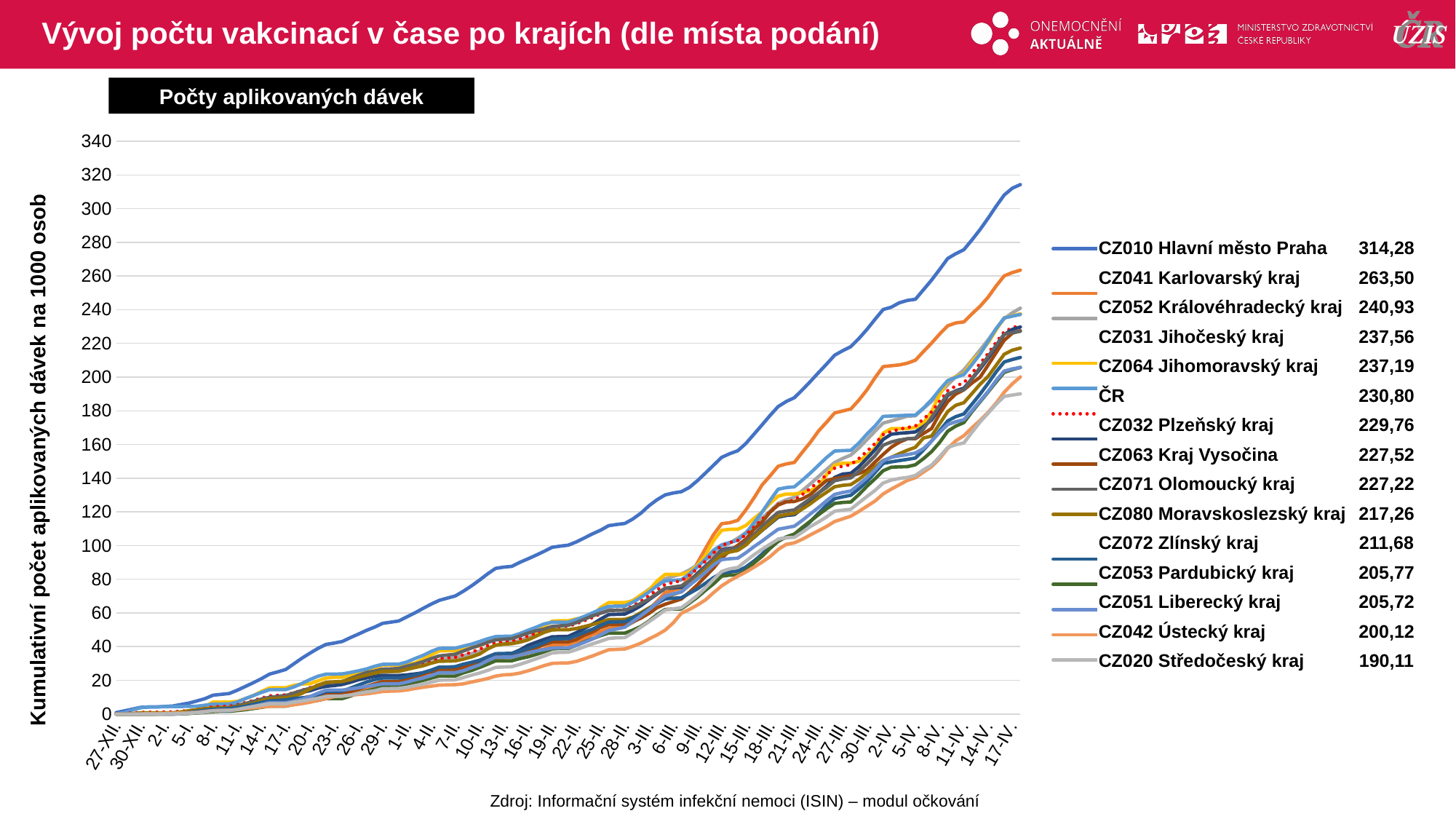

# Vývoj počtu vakcinací v čase po krajích (dle místa podání)
Počty aplikovaných dávek

### Chart

| Category | CZ010 Hlavní město Praha | CZ041 Karlovarský kraj | CZ052 Královéhradecký kraj | CZ031 Jihočeský kraj | CZ064 Jihomoravský kraj | ČR | CZ032 Plzeňský kraj | CZ063 Kraj Vysočina | CZ071 Olomoucký kraj | CZ080 Moravskoslezský kraj | CZ072 Zlínský kraj | CZ053 Pardubický kraj | CZ051 Liberecký kraj | CZ042 Ústecký kraj | CZ020 Středočeský kraj |
|---|---|---|---|---|---|---|---|---|---|---|---|---|---|---|---|
| 27-XII. | 0.8887869 | 0.0 | 0.0 | 0.0 | 0.0604032 | 0.1168886 | 0.0 | 0.0 | 0.0 | 0.000833 | 0.0 | 0.0 | 0.0 | 0.0 | 0.0 |
| 28-XII. | 1.8870674 | 0.0 | 0.0 | 0.0 | 0.8766859 | 0.3314962 | 0.0 | 0.0 | 0.0 | 0.000833 | 0.0 | 0.0 | 0.0 | 0.0 | 0.0 |
| 29-XII. | 2.9049814 | 0.0 | 0.0 | 0.0 | 2.3775387 | 0.6534543 | 0.0 | 0.0 | 0.0 | 0.2557185 | 0.0 | 0.0 | 0.0 | 0.0 | 0.0 |
| 30-XII. | 3.9765094 | 0.0 | 0.0 | 0.0 | 3.6770474 | 0.9779371 | 0.0 | 0.0 | 0.0 | 0.6597037 | 0.0 | 0.0 | 0.0 | 0.0207073 | 0.0 |
| 31-XII. | 4.1705776 | 0.0 | 0.0 | 0.0 | 4.2131261 | 1.0999689 | 0.0254281 | 0.0 | 0.3338528 | 0.6796947 | 0.0 | 0.0210461 | 0.0 | 0.1790576 | 0.0129951 |
| 1-I. | 4.1705776 | 0.0 | 0.0 | 0.0 | 4.2382941 | 1.1242817 | 0.0881507 | 0.0470761 | 0.4588499 | 0.6796947 | 0.0017166 | 0.0210461 | 0.0 | 0.2874666 | 0.0129951 |
| 2-I. | 4.4794254 | 0.0 | 0.2284069 | 0.0 | 4.354067 | 1.2410768 | 0.1864726 | 0.268726 | 0.5822647 | 0.6796947 | 0.0017166 | 0.0210461 | 0.0 | 0.401966 | 0.181209 |
| 3-I. | 4.7467411 | 0.0 | 0.543826 | 0.0 | 4.4262153 | 1.3264523 | 0.2525856 | 0.5041064 | 0.6787814 | 0.6796947 | 0.0017166 | 0.0210461 | 0.0 | 0.4981942 | 0.181209 |
| 4-I. | 5.6340177 | 0.5938968 | 0.6707188 | 0.4502525 | 4.4773903 | 1.6599122 | 0.3848116 | 0.9120991 | 1.0806706 | 1.2227841 | 0.4411601 | 0.1243634 | 0.1825599 | 0.6017309 | 0.2728964 |
| 5-I. | 6.4948647 | 1.550919 | 0.8048625 | 1.0557646 | 4.5419882 | 2.0799632 | 0.7119863 | 1.2161322 | 1.5490139 | 1.9491245 | 1.0230794 | 0.3022986 | 0.5341567 | 0.7929692 | 0.4663785 |
| 6-I. | 7.766502 | 2.4027367 | 0.9281298 | 2.077372 | 4.6527275 | 2.6234487 | 1.179863 | 1.939927 | 1.8591331 | 2.6063293 | 1.6496296 | 0.6352098 | 1.1043747 | 0.9768991 | 0.7883674 |
| 7-I. | 9.1438574 | 3.3869085 | 1.1184689 | 4.5242616 | 5.2324308 | 3.3670474 | 1.8308219 | 2.6656833 | 2.4224109 | 3.1569154 | 2.2916291 | 0.9509013 | 1.6498005 | 1.470221 | 1.155839 |
| 8-I. | 11.17817496 | 4.208182879 | 2.313073397 | 7.106226992 | 5.885121423 | 4.294956236 | 2.359725987 | 3.26590338 | 3.289478889 | 3.502593418 | 2.852949507 | 1.448354768 | 1.987874417 | 1.961106746 | 1.997630566 |
| 9-I. | 11.6629678 | 4.20818288 | 2.82970813 | 7.11554256 | 5.93126279 | 4.48272615 | 2.8615068 | 3.32670999 | 3.51890382 | 3.51258893 | 3.02289054 | 1.61098377 | 1.98787442 | 2.15478126 | 2.13696656 |
| 10-I. | 12.19155811 | 4.208182879 | 3.407976478 | 7.115542562 | 5.988310295 | 4.643845453 | 3.21919515 | 3.385555096 | 3.727759626 | 3.512588929 | 3.199697883 | 1.610983772 | 1.987874417 | 2.271716821 | 2.183171244 |
| 11-I. | 14.13828074 | 4.61882008 | 4.013436129 | 7.49282313 | 7.128421487 | 5.55810165 | 4.488904033 | 4.489881584 | 5.04734856 | 4.367205064 | 3.939542189 | 2.058691851 | 2.76093669 | 2.567709951 | 2.702251973 |
| 12-I. | 16.3591152 | 5.212716857 | 5.465451638 | 9.127705591 | 9.188843186 | 6.806378828 | 5.919657433 | 5.125408728 | 6.265674074 | 5.265968036 | 4.658787582 | 2.588671072 | 3.662467038 | 3.159696211 | 3.65811134 |
| 13-I. | 18.61393047 | 6.037384954 | 6.810514695 | 10.9939247 | 10.96067162 | 8.065596783 | 7.350410833 | 5.809973461 | 7.52039113 | 6.317162541 | 5.772845482 | 3.254493344 | 4.500890261 | 3.627438441 | 4.510010172 |
| 14-I. | 21.0114651 | 6.87562783 | 8.29878527 | 13.4144202 | 12.8440783 | 9.48331574 | 8.33023958 | 7.04572069 | 8.88428281 | 8.02306297 | 6.7924917 | 3.95666798 | 5.64357998 | 4.14999421 | 5.3034312 |
| 15-I. | 23.7291745 | 7.74780767 | 9.75080078 | 15.5166337 | 14.446442 | 10.7848006 | 9.8593149 | 7.45371342 | 9.92856182 | 9.13006575 | 7.83616998 | 4.70476139 | 6.76373143 | 4.58850255 | 6.05570119 |
| 16-I. | 25.01591434 | 7.992153775 | 10.59191838 | 15.62842056 | 14.48838874 | 11.10021293 | 10.28142106 | 7.45371342 | 10.20387174 | 9.403276362 | 8.097089545 | 4.704761395 | 6.763731434 | 4.720055057 | 6.055701189 |
| 17-I. | 26.44159794 | 7.992153775 | 11.24994788 | 15.62842056 | 14.54459731 | 11.40178563 | 10.38143818 | 7.45371342 | 10.67221506 | 9.65399708 | 8.354575963 | 4.704761395 | 6.76598526 | 4.84186293 | 6.055701189 |
| 18-I. | 29.8034324 | 8.39600358 | 12.1037548 | 16.9791781 | 16.0613898 | 12.7274898 | 11.4799313 | 8.2186998 | 12.4696408 | 10.5252724 | 9.24376239 | 5.66714244 | 7.62469292 | 5.4959712 | 6.9927899 |
| 19-I. | 33.12448982 | 8.962750794 | 13.05363756 | 17.82378979 | 18.11929473 | 14.14848168 | 12.86152375 | 9.428947477 | 13.9522005 | 12.27032191 | 9.614542833 | 6.33487799 | 8.812459149 | 6.186621841 | 7.70535274 |
| 20-I. | 36.14123027 | 10.15393804 | 14.25730585 | 18.03960049 | 20.4859273 | 15.65896346 | 13.84474291 | 10.41950676 | 15.30976322 | 14.86582277 | 9.846280609 | 7.343177809 | 10.34506074 | 6.992989957 | 8.513934682 |
| 21-I. | 38.9767398 | 10.6426303 | 15.785457 | 19.7008771 | 22.4406433 | 17.2722137 | 15.3755134 | 10.9589202 | 16.5581513 | 17.1706209 | 11.4598622 | 8.0721384 | 12.3982961 | 8.14651051 | 9.37810663 |
| 22-I. | 41.3470898 | 11.6098336 | 16.9383682 | 21.3854426 | 23.6948495 | 18.7458522 | 16.4519689 | 12.1358224 | 18.3524125 | 18.8165482 | 13.3498125 | 9.17610234 | 14.1540265 | 9.16969664 | 10.4444241 |
| 23-I. | 42.12864831 | 11.73879402 | 17.65259305 | 21.8030906 | 23.70491674 | 19.13233281 | 16.9181504 | 12.31235767 | 18.92834822 | 19.12057834 | 13.45452361 | 9.17801562 | 14.22164124 | 10.33783413 | 10.61769163 |
| 24-I. | 43.06727369 | 11.73879402 | 18.31243531 | 21.8030906 | 23.81062241 | 19.42221664 | 17.55215723 | 12.59285267 | 19.23530296 | 19.35380692 | 13.56781763 | 9.17801562 | 14.22164124 | 10.71543854 | 10.61769163 |
| 25-I. | 45.3432326 | 12.4888008 | 19.5070398 | 22.8138299 | 24.6738854 | 20.594563 | 18.8405134 | 13.2950709 | 21.0817781 | 20.4058344 | 15.3616397 | 10.6531563 | 14.8549663 | 11.2160689 | 11.2724986 |
| 26-I. | 47.4553285 | 13.6528385 | 21.1657092 | 24.0155384 | 25.6277533 | 21.9441125 | 20.3221229 | 14.721084 | 22.9298355 | 21.8718426 | 17.2086756 | 12.3100589 | 15.5739368 | 11.6338699 | 12.2348555 |
| 27-I. | 49.6603052 | 15.0714034 | 22.0666477 | 24.8539396 | 26.7628309 | 23.2022083 | 21.4341777 | 16.4825142 | 24.6323268 | 23.1187825 | 19.000781 | 13.5460393 | 16.3695373 | 11.9773681 | 13.1546175 |
| 28-I. | 51.57380216 | 16.28974018 | 22.98208818 | 27.0073888 | 28.33415409 | 24.42776231 | 22.43095852 | 17.89283522 | 25.48357238 | 24.22911709 | 20.39464085 | 14.84515806 | 17.1718993 | 12.65218371 | 13.78199043 |
| 29-I. | 53.8286174 | 18.2207531 | 24.4250399 | 29.0242096 | 29.516212 | 25.7328941 | 22.8784928 | 19.2933487 | 26.6591774 | 25.2736479 | 21.3404743 | 16.1748893 | 17.9336924 | 13.3952117 | 15.0302388 |
| 30-I. | 54.5135195 | 18.2207531 | 25.1537668 | 29.0350778 | 29.5782931 | 25.9008397 | 22.8784928 | 19.2933487 | 26.7794277 | 25.3086322 | 21.3404743 | 16.2208081 | 17.9336924 | 13.5791416 | 15.1118189 |
| 31-I. | 55.2452395 | 18.2207531 | 25.7392862 | 29.0350778 | 29.6202398 | 26.0729933 | 22.8784928 | 19.4110389 | 27.0357507 | 25.3269573 | 21.3404743 | 16.2208081 | 17.9336924 | 13.709476 | 15.2186673 |
| 1-II. | 57.662407 | 19.198138 | 26.555025 | 29.399938 | 30.891225 | 27.175955 | 23.244657 | 20.70367 | 28.443945 | 26.471443 | 22.176447 | 17.464442 | 18.941153 | 14.27101 | 15.884303 |
| 2-II. | 60.0463498 | 20.3282383 | 27.6535538 | 30.2336811 | 32.9390624 | 28.5098877 | 23.7922085 | 22.1591054 | 29.6195502 | 27.6534123 | 23.2149754 | 18.7979995 | 20.2866867 | 15.1334101 | 16.8639871 |
| 3-II. | 62.6938322 | 21.9877555 | 28.8590349 | 32.5051274 | 34.7981399 | 29.9423814 | 24.4618146 | 23.7165392 | 31.0783763 | 28.6254757 | 24.5830866 | 19.9440556 | 21.4000766 | 15.8959274 | 17.7202177 |
| 4-II. | 65.2174734 | 23.5522493 | 30.401688 | 35.0700143 | 37.1429602 | 31.6032287 | 25.1856674 | 25.4328548 | 32.9027001 | 30.1814435 | 26.0387431 | 21.3005728 | 22.7997025 | 16.5281102 | 18.9042126 |
| 5-II. | 67.4617168 | 25.0149323 | 31.9769708 | 37.4563527 | 38.9844202 | 33.1010865 | 25.7671228 | 26.4744132 | 34.4928522 | 31.3767399 | 27.8514475 | 22.5805588 | 24.553179 | 17.1627292 | 20.1141978 |
| 6-II. | 68.7756413 | 25.218554 | 32.8217139 | 37.5681395 | 39.0272058 | 33.3966745 | 26.1027735 | 26.4744132 | 34.9912581 | 31.3875684 | 27.8514475 | 22.5805588 | 24.553179 | 17.3015902 | 20.2094949 |
| 7-II. | 70.08956585 | 25.44253794 | 33.65195496 | 37.5696921 | 39.07083035 | 33.70638265 | 26.30450297 | 26.47441317 | 35.50390418 | 31.5674876 | 28.13296599 | 22.58055875 | 24.55317902 | 17.41730768 | 20.26508493 |
| 8-II. | 72.88278812 | 26.69481172 | 34.58189748 | 38.19383527 | 40.30322427 | 35.13934388 | 28.26585568 | 27.64935378 | 37.40892226 | 32.58702966 | 29.5766065 | 24.45748878 | 25.70488404 | 17.92646459 | 21.66349852 |
| 9-II. | 76.0407377 | 28.1167703 | 35.894331 | 39.4157275 | 41.4886379 | 36.7164989 | 29.6271057 | 29.438245 | 39.1778676 | 33.8831142 | 30.6734986 | 25.8312255 | 27.5011833 | 18.9813208 | 23.0583024 |
| 10-II. | 79.4969632 | 30.1665626 | 37.2140155 | 40.5615425 | 43.0465382 | 38.4549603 | 30.9714036 | 31.8214718 | 40.815487 | 35.579852 | 31.8888345 | 27.6277977 | 29.2140909 | 19.991108 | 24.3368726 |
| 11-II. | 83.1774621 | 31.3170255 | 39.0267689 | 42.5706004 | 44.6640028 | 40.5419369 | 32.8073111 | 33.298484 | 42.5353829 | 38.6109906 | 33.9573088 | 29.5257738 | 31.697807 | 21.0374376 | 25.8984464 |
| 12-II. | 86.4720901 | 33.4245106 | 40.93016 | 44.9274395 | 45.9660282 | 42.5324102 | 34.7839206 | 34.6323064 | 43.9783866 | 40.8341587 | 35.8455425 | 31.5768125 | 33.75555 | 22.5198395 | 27.6693853 |
| 13-II. | 87.2045652 | 33.5500774 | 41.9307999 | 45.3481927 | 46.1329761 | 42.9550795 | 35.4942117 | 34.6323064 | 44.3960982 | 41.4505485 | 35.948537 | 31.5997719 | 33.8231648 | 23.2519048 | 27.9328964 |
| 14-II. | 87.6395195 | 33.7604865 | 42.4365582 | 45.3481927 | 46.2135137 | 43.1751107 | 35.9281843 | 34.6323064 | 44.7600136 | 41.7554115 | 36.0618311 | 31.5997719 | 33.8231648 | 23.4894301 | 28.0967786 |
| 15-II. | 90.0423401 | 34.7650205 | 43.680107 | 47.2889364 | 47.7537964 | 44.6391175 | 38.0166774 | 35.7719399 | 46.3770638 | 42.6591723 | 37.2685841 | 32.8931508 | 34.9568392 | 24.3031067 | 29.4944702 |
| 16-II. | 92.1106385 | 36.1462547 | 45.4058483 | 48.2965705 | 49.7219354 | 46.2852837 | 40.7663007 | 37.4607944 | 48.0273411 | 44.0302231 | 38.8478341 | 33.9301499 | 36.3406883 | 25.623504 | 31.0675953 |
| 17-II. | 94.2755934 | 37.5919692 | 47.1460916 | 48.6008791 | 51.4711126 | 47.9499649 | 42.5496568 | 39.3811064 | 49.4529402 | 46.2317342 | 40.4253676 | 35.3383257 | 37.3571638 | 27.1461025 | 32.7547881 |
| 18-II. | 96.53796 | 38.5659599 | 49.0367935 | 52.1392429 | 53.4937822 | 49.8383243 | 44.2804616 | 41.1856897 | 50.4054492 | 48.4748934 | 42.3874141 | 36.8766048 | 38.2293944 | 28.7576206 | 34.4044397 |
| 19-II. | 99.00496648 | 40.88724785 | 50.96737588 | 55.12022519 | 54.50553654 | 51.60801834 | 45.85530743 | 42.85689066 | 51.98927241 | 49.9417345 | 44.51425187 | 38.65021754 | 39.15120918 | 30.08532641 | 36.26345621 |
| 20-II. | 99.64984667 | 41.14856243 | 52.15110388 | 55.38416633 | 54.50553654 | 51.89547088 | 45.94345812 | 42.85689066 | 52.36426351 | 50.01170308 | 44.65157796 | 38.96208257 | 39.28643873 | 30.24245857 | 36.63525952 |
| 21-II. | 100.239602 | 41.3216409 | 53.1734968 | 55.3841663 | 54.5449664 | 52.0843629 | 46.1282355 | 42.8568907 | 52.7076098 | 50.034193 | 44.7545725 | 38.9620826 | 39.2864387 | 30.3228518 | 36.7060104 |
| 22-II. | 102.168202 | 43.1236934 | 54.8919871 | 56.4880613 | 56.1104171 | 53.5826883 | 48.326917 | 44.2730962 | 54.2819395 | 50.7988495 | 46.4986139 | 40.787354 | 40.7672023 | 31.2376289 | 38.2242674 |
| 23-II. | 104.52798 | 44.7255179 | 56.9784663 | 57.2829899 | 57.9644611 | 55.4225155 | 50.8341258 | 46.8779729 | 56.2803098 | 51.9541639 | 48.5567886 | 42.8422193 | 42.5635015 | 32.817477 | 39.943226 |
| 24-II. | 106.954965 | 47.1927348 | 58.8945467 | 58.1058652 | 60.021527 | 57.2674858 | 53.3277731 | 48.7629778 | 58.3277296 | 53.1394649 | 50.3042631 | 44.7229758 | 44.5716604 | 34.4618833 | 41.6463017 |
| 25-II. | 109.117654 | 48.8929764 | 61.1913053 | 63.2791115 | 62.2170171 | 59.4500305 | 56.3418484 | 51.3462779 | 59.8640855 | 54.4663689 | 52.6782879 | 46.5138082 | 46.9787464 | 36.345033 | 43.2107634 |
| 26-II. | 111.802893 | 50.9020444 | 63.0965092 | 66.140544 | 63.9150194 | 61.4360153 | 59.0185778 | 53.064555 | 61.3830368 | 56.1039666 | 54.5630885 | 48.0673935 | 49.5097929 | 38.1745872 | 44.8394784 |
| 27-II. | 112.522531 | 51.5129096 | 64.4742018 | 66.1467544 | 63.9552882 | 61.7608722 | 59.1779271 | 53.1822453 | 61.5792347 | 56.116461 | 54.6712328 | 48.0673935 | 50.4811918 | 38.3682617 | 45.2603742 |
| 28-II. | 113.119838 | 51.9065783 | 65.5328498 | 66.1793589 | 64.1121688 | 62.0288745 | 59.3542284 | 53.2999355 | 61.6456888 | 56.1756011 | 54.8154252 | 48.0673935 | 51.5359823 | 38.604569 | 45.3643348 |
| 1-III. | 115.800546 | 54.3907637 | 67.4380537 | 67.121784 | 66.4225928 | 64.1503566 | 61.59529 | 54.7494866 | 63.4209631 | 57.5583134 | 57.1190703 | 49.8257 | 54.9460209 | 40.2246137 | 48.285337 |
| 2-III. | 119.257527 | 57.7097983 | 70.5251728 | 70.6849894 | 69.2498001 | 66.9809319 | 64.2838859 | 56.9424475 | 65.7294526 | 60.1838008 | 59.3077049 | 52.0202349 | 58.3515518 | 42.0894922 | 51.5824743 |
| 3-III. | 123.611601 | 62.019792 | 74.04554 | 73.5169225 | 72.4687896 | 70.2323999 | 67.8794166 | 59.7591666 | 68.3448969 | 62.9933721 | 62.3374617 | 55.219243 | 61.9418964 | 44.5938621 | 54.8045289 |
| 4-III. | 127.211301 | 66.940651 | 77.2867432 | 79.0255293 | 76.1542263 | 73.7128761 | 71.2545707 | 63.1741442 | 71.6264646 | 65.5847082 | 65.6899349 | 58.9941492 | 66.0303365 | 46.9654614 | 58.1760268 |
| 5-III. | 130.069464 | 72.0753129 | 80.2578461 | 82.9039115 | 78.9814336 | 76.8680278 | 74.5585261 | 65.1866469 | 74.6612027 | 68.8224206 | 68.3523444 | 62.0726205 | 69.9993239 | 49.807239 | 61.7150167 |
| 6-III. | 131.190076 | 73.4904841 | 81.7678697 | 82.9039115 | 79.3631485 | 78.0616946 | 74.9280809 | 66.7087736 | 75.3890335 | 71.0014419 | 68.7334243 | 62.2716019 | 71.3719038 | 54.138727 | 62.4477941 |
| 7-III. | 131.976165 | 74.9056553 | 83.0621756 | 82.905464 | 79.6802655 | 79.1993483 | 75.2739028 | 68.2681689 | 76.0757261 | 72.5823984 | 69.0509909 | 62.3997918 | 72.4807861 | 59.7967027 | 63.0939377 |
| 8-III. | 134.528501 | 81.4385198 | 85.5220821 | 84.319878 | 83.0972433 | 82.3984502 | 78.8592623 | 72.2696361 | 78.9791382 | 76.5439523 | 71.6292882 | 65.8150009 | 76.5196421 | 62.091563 | 66.599718 |
| 9-III. | 138.540502 | 89.8175549 | 88.4768702 | 88.0538688 | 87.3514772 | 86.3379714 | 83.4668308 | 76.7202876 | 82.6894931 | 81.0161103 | 74.3294625 | 69.3813593 | 80.2046474 | 64.7213949 | 70.4325408 |
| 10-III. | 143.047867 | 98.2203459 | 91.5567383 | 94.2052499 | 91.8565524 | 90.7970393 | 87.899793 | 81.7201601 | 87.3302058 | 85.7223297 | 77.611556 | 73.4489976 | 84.0338975 | 67.7312675 | 74.9476046 |
| 11-III. | 147.705503 | 106.528113 | 94.7888777 | 102.946359 | 97.2936831 | 95.7155263 | 92.2666423 | 86.5984194 | 92.4123636 | 90.2544607 | 81.0103767 | 77.2889554 | 88.5550722 | 72.0371758 | 79.8886178 |
| 12-III. | 152.341995 | 112.972742 | 98.4216356 | 109.076004 | 100.376765 | 100.074164 | 97.3132689 | 92.4652765 | 96.7730196 | 94.4850605 | 83.6092729 | 81.8081284 | 91.6676058 | 76.0629259 | 84.6390367 |
| 13-III. | 154.515256 | 113.556458 | 101.479751 | 109.647359 | 101.825604 | 101.77494 | 98.3846387 | 96.9492736 | 97.9723583 | 96.1584755 | 84.3147857 | 82.4701241 | 92.1814781 | 79.1471013 | 86.1941131 |
| 14-III. | 156.304912 | 114.975022 | 104.380156 | 109.662885 | 103.139375 | 103.003673 | 98.791488 | 100.117102 | 98.627406 | 97.1263741 | 84.884689 | 82.5638749 | 92.5150443 | 81.7550078 | 86.9702074 |
| 15-III. | 160.611413 | 121.16173 | 107.730125 | 111.926568 | 107.391931 | 106.432064 | 100.956265 | 103.798844 | 102.119412 | 100.315775 | 87.2810293 | 85.165939 | 95.7064617 | 84.3068828 | 90.8001424 |
| 16-III. | 166.10724 | 128.24437 | 111.93571 | 116.072 | 113.47672 | 110.99717 | 104.7976 | 109.60686 | 106.48481 | 105.09113 | 90.798294 | 89.702332 | 99.350898 | 87.154751 | 94.494351 |
| 17-III. | 171.6514 | 135.91752 | 116.32076 | 119.94883 | 119.81906 | 115.43801 | 108.9712 | 113.91039 | 111.2616 | 109.13765 | 94.907777 | 93.572902 | 102.67078 | 90.14148 | 97.769108 |
| 18-III. | 177.2703 | 141.3305 | 120.4248 | 125.0615 | 126.8409 | 120.0915 | 112.8854 | 119.8204 | 115.6539 | 113.2983 | 99.6009 | 98.30828 | 106.2386 | 93.43638 | 100.8092 |
| 19-III. | 182.5207 | 147.0624 | 124.993 | 129.3265 | 133.4803 | 124.5232 | 116.8454 | 124.0494 | 119.6696 | 117.4064 | 103.7104 | 102.4563 | 109.6937 | 97.69113 | 103.7107 |
| 20-III. | 185.5156 | 148.4606 | 127.1665 | 130.5919 | 134.4056 | 126.107 | 117.8659 | 125.9109 | 120.4687 | 118.4401 | 104.6442 | 105.1349 | 110.5772 | 100.6925 | 104.6825 |
| 21-III. | 187.77869 | 149.30904 | 128.69281 | 130.59186 | 134.83681 | 126.93424 | 118.32534 | 126.14233 | 121.14111 | 119.02404 | 105.41837 | 106.79751 | 111.49451 | 101.59629 | 104.86947 |
| 22-III. | 192.4711 | 155.472 | 132.592 | 131.5327 | 138.831 | 130.3208 | 121.9955 | 127.7429 | 124.5287 | 121.7453 | 109.8077 | 110.8039 | 115.0037 | 103.7584 | 107.971 |
| 23-III. | 197.4821 | 161.37703 | 136.67073 | 132.57453 | 143.07934 | 133.98627 | 126.44876 | 130.3321 | 127.90203 | 124.84975 | 114.27247 | 114.53865 | 118.81268 | 106.36263 | 111.32802 |
| 24-III. | 202.71288 | 168.05582 | 140.97784 | 135.01521 | 147.67922 | 137.91392 | 131.09024 | 134.58072 | 131.25796 | 128.4598 | 119.21793 | 118.32121 | 122.58784 | 108.81463 | 114.05048 |
| 25-III. | 207.76167 | 173.24139 | 145.21787 | 142.11988 | 152.2749 | 142.001 | 135.34351 | 138.63515 | 134.52687 | 131.62338 | 123.97456 | 121.85313 | 126.67854 | 111.37016 | 117.03213 |
| 26-III. | 213.0083 | 178.7392 | 149.3074 | 147.7077 | 156.1432 | 145.8964 | 140.4342 | 139.7473 | 138.5078 | 134.9069 | 127.8626 | 125.0024 | 130.368 | 114.2753 | 120.3979 |
| 27-III. | 215.69732 | 179.92018 | 151.70934 | 148.90162 | 156.37812 | 147.11754 | 142.4532 | 140.55938 | 139.50144 | 135.73986 | 128.89255 | 125.58594 | 131.50849 | 115.86121 | 120.99707 |
| 28-III. | 218.09259 | 181.06046 | 153.70518 | 148.90162 | 156.54759 | 148.0101 | 142.87192 | 141.33418 | 140.19288 | 136.17467 | 129.85383 | 125.85954 | 132.3717 | 117.41548 | 121.55369 |
| 29-III. | 222.9126 | 186.3343 | 157.9361 | 150.0272 | 160.8522 | 151.6816 | 146.7946 | 142.7327 | 144.0662 | 139.2783 | 133.6904 | 130.2582 | 136.2122 | 120.2743 | 125.4161 |
| 30-III. | 228.33063 | 192.43274 | 162.88315 | 153.58269 | 166.20371 | 156.01146 | 151.74123 | 144.79427 | 148.41736 | 143.13987 | 138.01444 | 135.20975 | 140.26235 | 123.37432 | 129.11898 |
| 31-III. | 234.33164 | 199.67488 | 167.9226 | 158.0433 | 170.99487 | 160.62248 | 156.93025 | 149.5823 | 153.27959 | 146.69827 | 143.36329 | 139.63709 | 144.97284 | 126.42195 | 132.72584 |
| 1-IV. | 240.0986 | 206.2349 | 172.7191 | 166.7409 | 176.7088 | 165.9159 | 163.0127 | 154.0879 | 159.5975 | 150.4882 | 148.7413 | 144.4069 | 150.2806 | 130.6487 | 137.1297 |
| 2-IV. | 241.4804 | 206.7677 | 173.9808 | 169.4424 | 176.8901 | 167.7241 | 166.1166 | 158.3443 | 161.4914 | 152.3466 | 149.67 | 146.4886 | 152.3969 | 133.4783 | 138.8458 |
| 3-IV. | 244.1098 | 207.2462 | 175.3857 | 169.4424 | 177.1644 | 169.0599 | 166.6624 | 161.3513 | 162.6654 | 154.4873 | 150.4493 | 146.7105 | 153.2737 | 136.0545 | 139.798 |
| 4-IV. | 245.5083 | 208.27112 | 176.79603 | 169.44245 | 177.34979 | 170.10224 | 167.00486 | 163.42267 | 163.39486 | 156.60216 | 151.14968 | 146.80616 | 153.97913 | 138.64903 | 140.40087 |
| 5-IV. | 246.2204 | 210.063 | 177.0661 | 170.2017 | 177.4639 | 170.98 | 167.4965 | 163.4364 | 163.7635 | 158.363 | 151.9513 | 147.9541 | 154.8964 | 140.3081 | 141.6007 |
| 6-IV. | 251.86498 | 215.17389 | 181.34967 | 172.76345 | 181.66191 | 175.16146 | 170.6326 | 166.53361 | 169.27605 | 163.83141 | 156.77833 | 151.58171 | 157.59427 | 143.59443 | 144.94842 |
| 7-IV. | 257.58357 | 220.1762 | 185.6042 | 179.55139 | 186.51598 | 179.34149 | 174.58243 | 169.50725 | 176.01481 | 164.99922 | 162.00015 | 155.74693 | 162.04557 | 146.78945 | 147.70987 |
| 8-IV. | 263.9243904 | 225.5552086 | 190.3644903 | 189.6215239 | 192.4833199 | 185.679664 | 181.575151 | 178.3124401 | 183.1396407 | 172.3134359 | 168.133481 | 161.205521 | 167.2451486 | 151.5813707 | 152.7692849 |
| 9-IV. | 270.4245411 | 230.4692803 | 195.4837061 | 197.7773051 | 197.9305178 | 191.9753797 | 189.1340721 | 185.4483899 | 189.9828327 | 179.5835037 | 174.0110376 | 167.8905296 | 171.8384458 | 157.697344 | 158.2365983 |
| 10-IV. | 273.2631 | 232.1695 | 200.2476 | 200.3313 | 199.8542 | 194.786 | 191.8973 | 189.9814 | 191.603 | 183.2943 | 176.5361 | 170.9441 | 173.5018 | 162.2213 | 159.8913 |
| 11-IV. | 275.616808 | 232.756631 | 204.230241 | 201.90255 | 201.50941 | 196.604076 | 193.394123 | 192.419573 | 192.571379 | 184.786167 | 178.163435 | 172.985601 | 174.700805 | 165.214108 | 160.928743 |
| 12-IV. | 281.39279 | 237.545136 | 210.072746 | 209.196641 | 207.370202 | 202.360047 | 198.97813 | 196.468117 | 199.118692 | 190.204566 | 183.889933 | 179.368311 | 180.103225 | 169.908583 | 167.18298 |
| 13-IV. | 287.530479 | 241.990878 | 216.00045 | 214.2876 | 213.639555 | 208.018018 | 204.750305 | 199.857595 | 205.651765 | 195.741246 | 189.853319 | 185.240174 | 185.787374 | 174.238853 | 173.331812 |
| 14-IV. | 294.2972 | 247.4072 | 222.0786 | 220.3567 | 221.2403 | 214.058 | 211.1361 | 207.1171 | 212.2465 | 200.39 | 196.2819 | 191.1044 | 191.485 | 179.0344 | 178.5443 |
| 15-IV. | 301.4218 | 254.1166 | 228.7006 | 228.0653 | 228.7714 | 220.692 | 217.8848 | 214.5689 | 218.9141 | 207.012 | 203.0933 | 197.1312 | 198.0549 | 184.6193 | 183.8686 |
| 16-IV. | 308.0889 | 260.0861 | 234.7624 | 235.2042 | 235.1171 | 226.9472 | 225.2453 | 221.8539 | 225.5073 | 213.5782 | 208.9983 | 202.8309 | 203.5858 | 191.0581 | 188.5859 |
| 17-IV. | 312.12277 | 262.04423 | 238.1668 | 236.41984 | 236.18171 | 229.25715 | 228.32383 | 226.08486 | 226.43292 | 216.00131 | 210.46425 | 204.4304 | 204.88855 | 196.01079 | 189.34534 |
| 18-IV. | 314.28092 | 263.49673 | 240.93487 | 237.55944 | 237.18591 | 230.80326 | 229.75967 | 227.51872 | 227.21613 | 217.25825 | 211.6813 | 205.77352 | 205.71796 | 200.12303 | 190.10556 |
| CZ010 Hlavní město Praha | 314,28 |
| --- | --- |
| CZ041 Karlovarský kraj | 263,50 |
| CZ052 Královéhradecký kraj | 240,93 |
| CZ031 Jihočeský kraj | 237,56 |
| CZ064 Jihomoravský kraj | 237,19 |
| ČR | 230,80 |
| CZ032 Plzeňský kraj | 229,76 |
| CZ063 Kraj Vysočina | 227,52 |
| CZ071 Olomoucký kraj | 227,22 |
| CZ080 Moravskoslezský kraj | 217,26 |
| CZ072 Zlínský kraj | 211,68 |
| CZ053 Pardubický kraj | 205,77 |
| CZ051 Liberecký kraj | 205,72 |
| CZ042 Ústecký kraj | 200,12 |
| CZ020 Středočeský kraj | 190,11 |
Kumulativní počet aplikovaných dávek na 1000 osob
Zdroj: Informační systém infekční nemoci (ISIN) – modul očkování